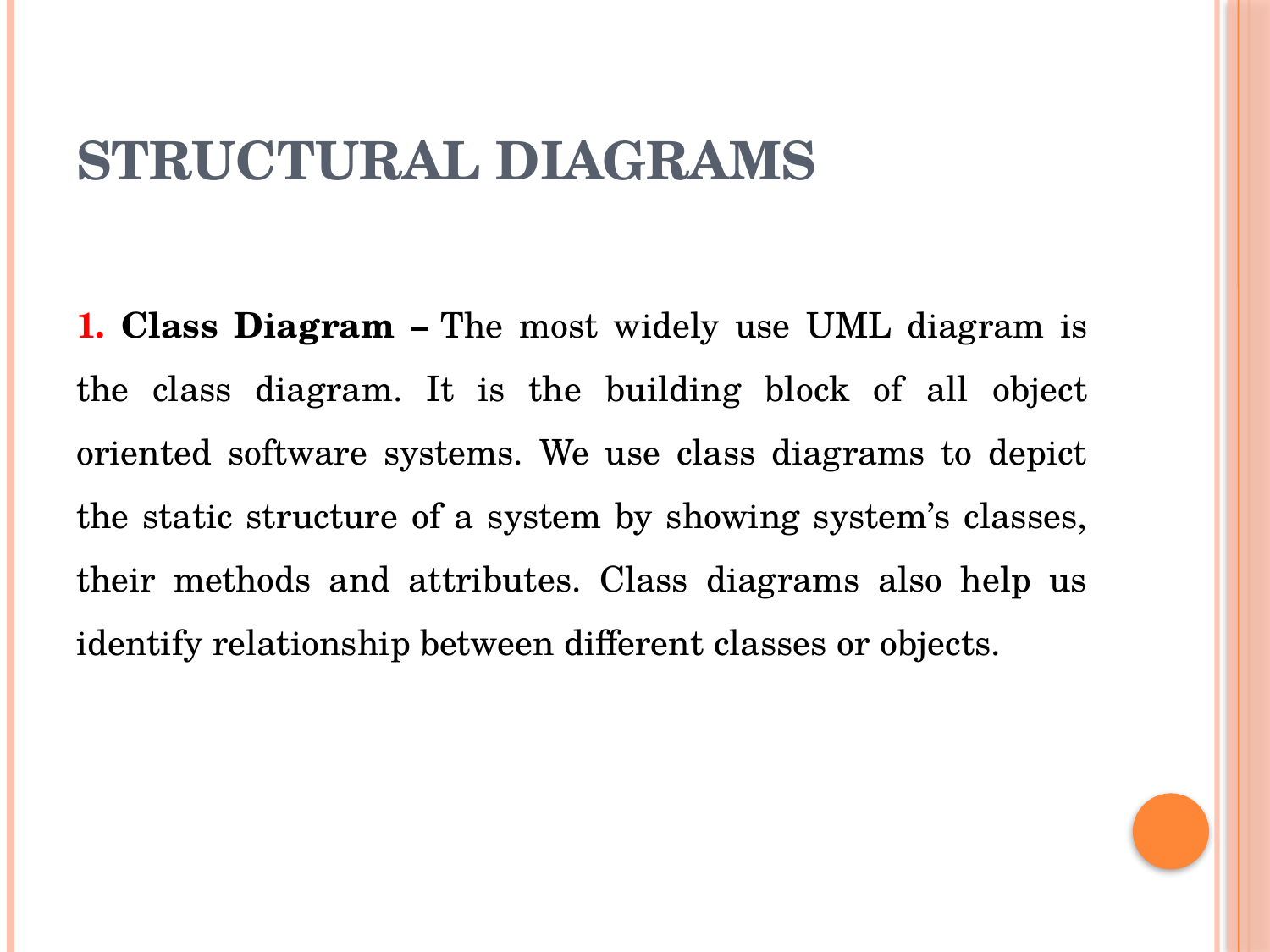

# Structural Diagrams

1. Class Diagram – The most widely use UML diagram is the class diagram. It is the building block of all object oriented software systems. We use class diagrams to depict the static structure of a system by showing system’s classes, their methods and attributes. Class diagrams also help us identify relationship between different classes or objects.